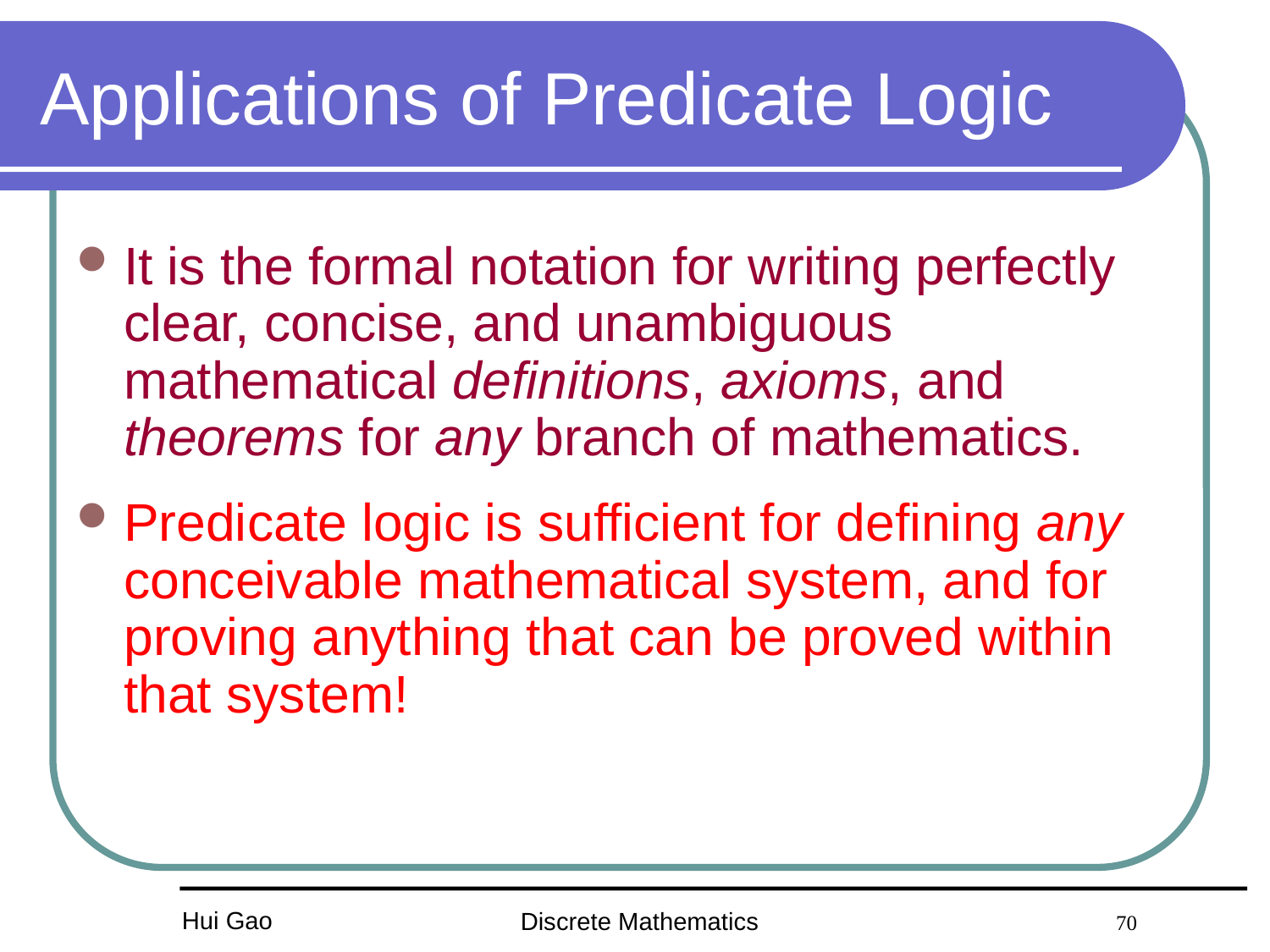

# Applications of Predicate Logic
It is the formal notation for writing perfectly clear, concise, and unambiguous mathematical definitions, axioms, and theorems for any branch of mathematics.

Predicate logic is sufficient for defining any conceivable mathematical system, and for proving anything that can be proved within that system!